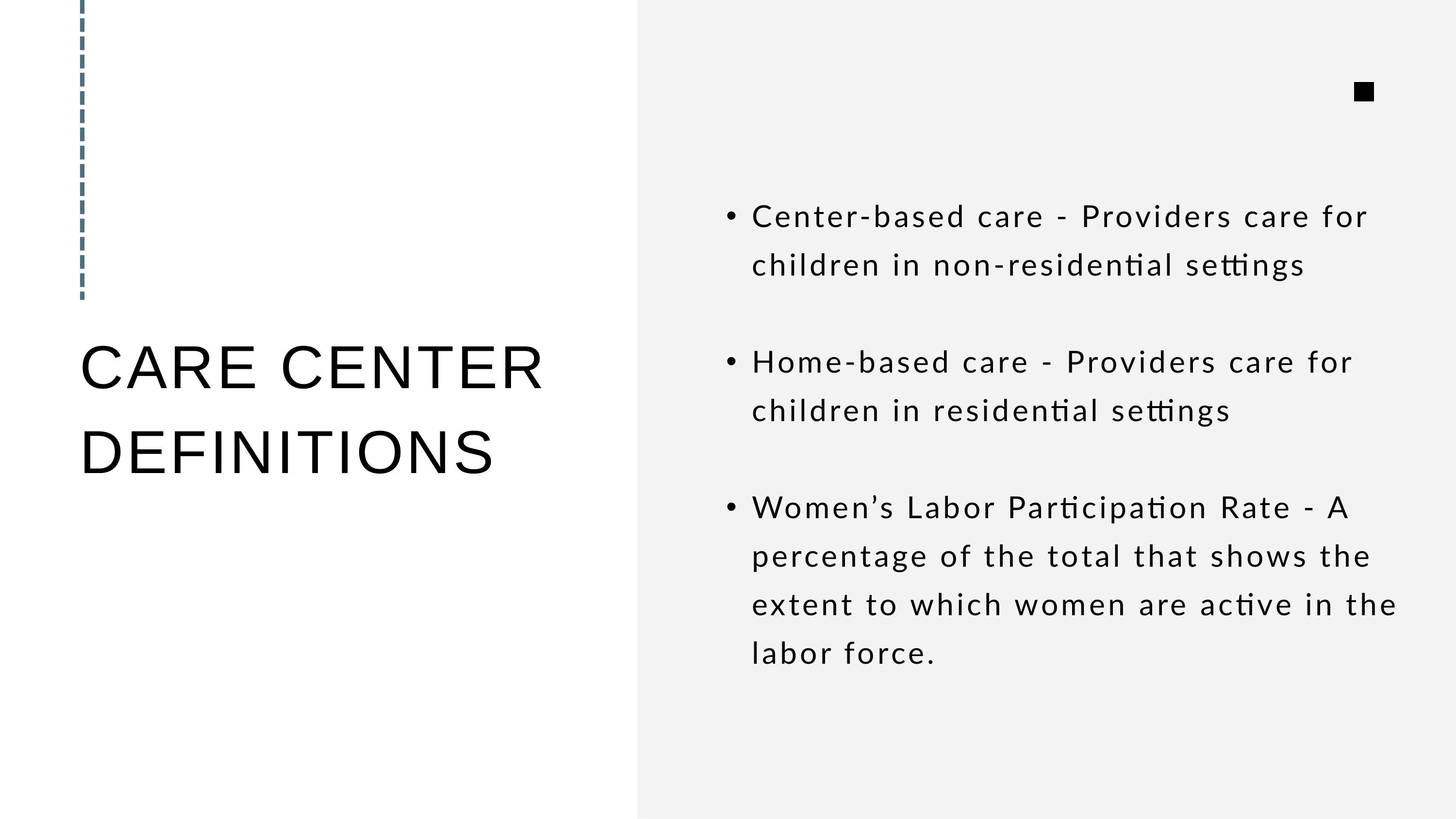

Center-based care - Providers care for children in non-residential settings

Home-based care - Providers care for children in residential settings

Women’s Labor Participation Rate - A percentage of the total that shows the extent to which women are active in the labor force.

CARE CENTER
DEFINITIONS